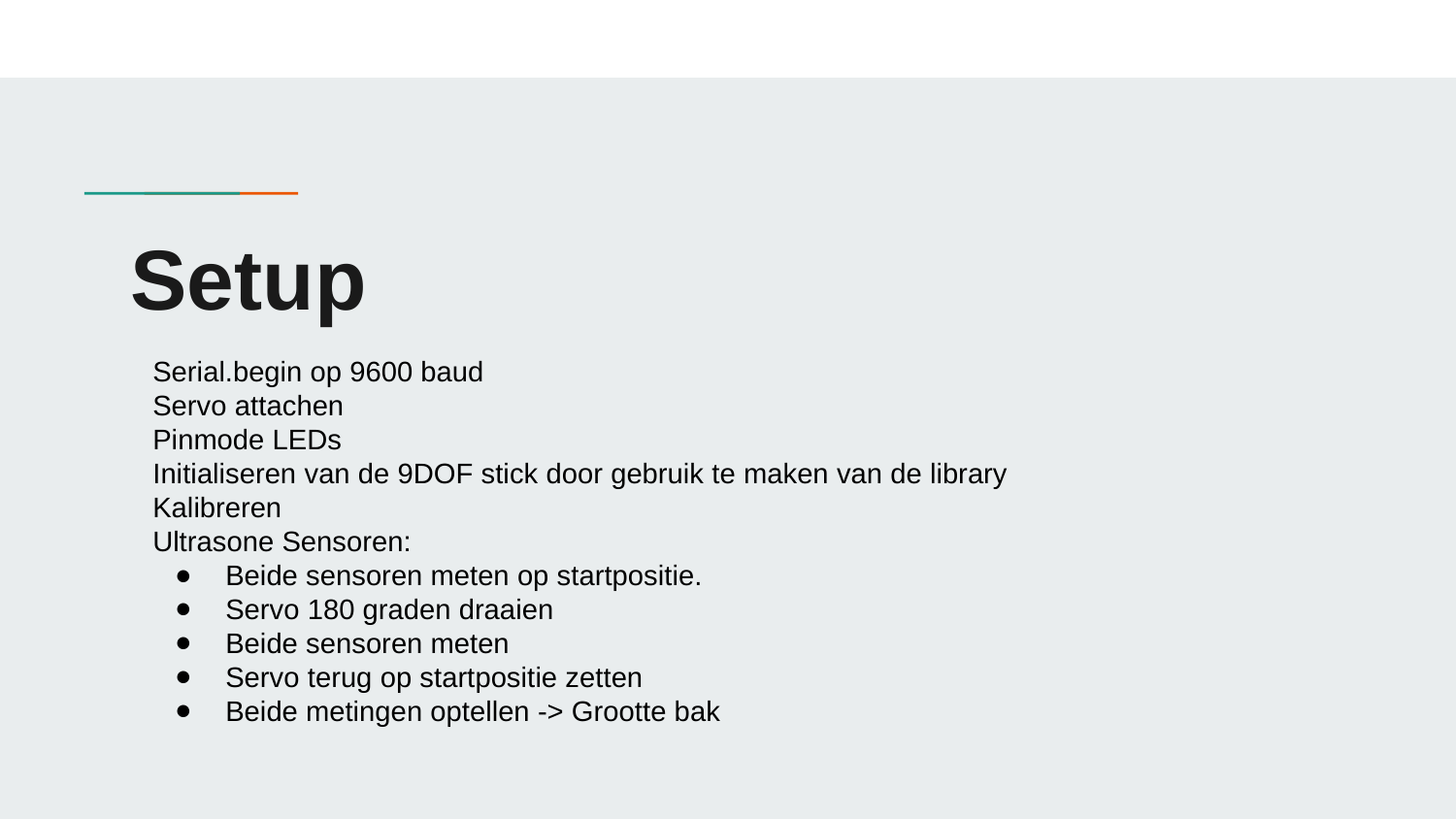

# Setup
Serial.begin op 9600 baud
Servo attachen
Pinmode LEDs
Initialiseren van de 9DOF stick door gebruik te maken van de library
Kalibreren
Ultrasone Sensoren:
Beide sensoren meten op startpositie.
Servo 180 graden draaien
Beide sensoren meten
Servo terug op startpositie zetten
Beide metingen optellen -> Grootte bak